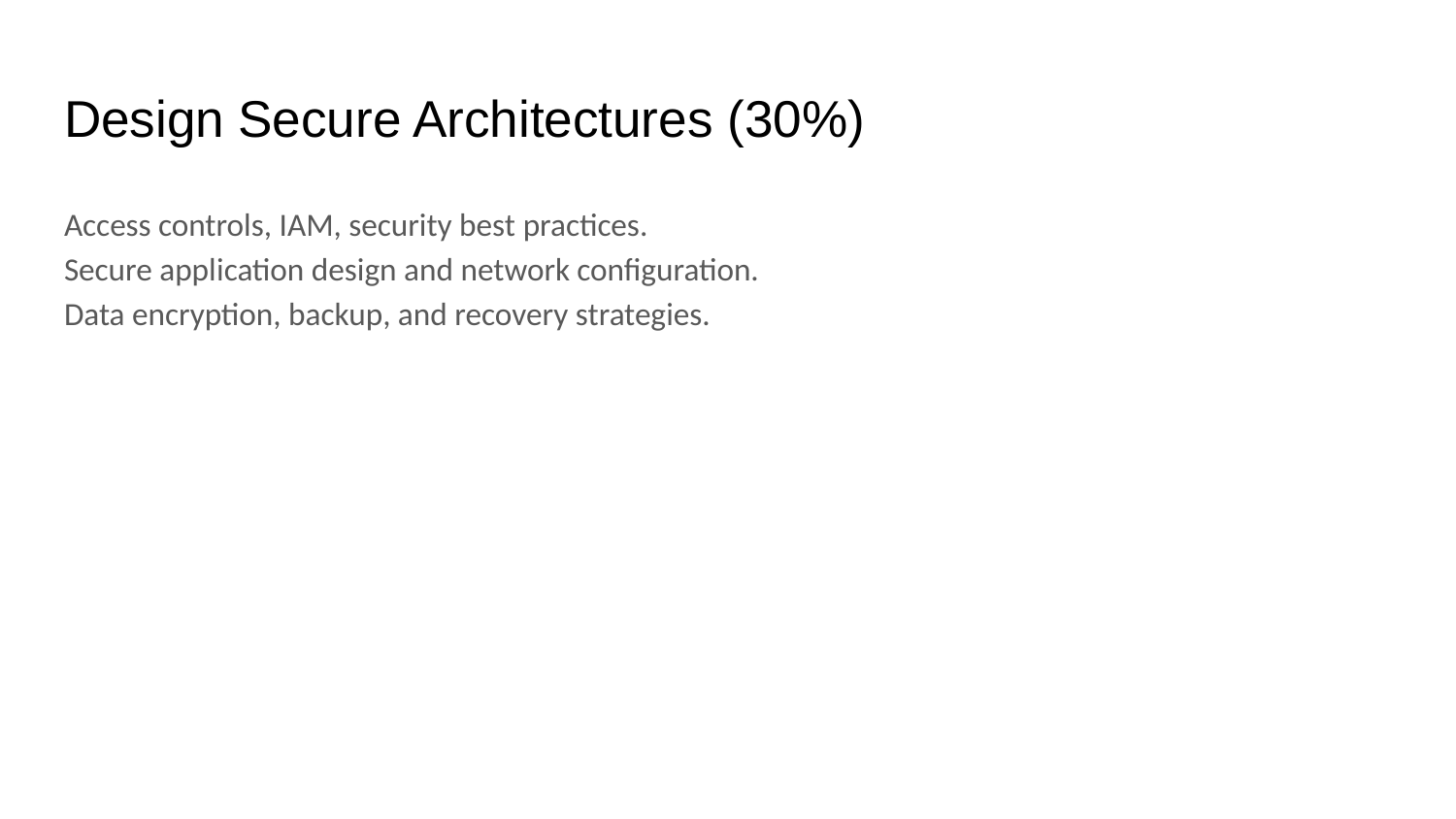

# Design Secure Architectures (30%)
Access controls, IAM, security best practices.
Secure application design and network configuration.
Data encryption, backup, and recovery strategies.